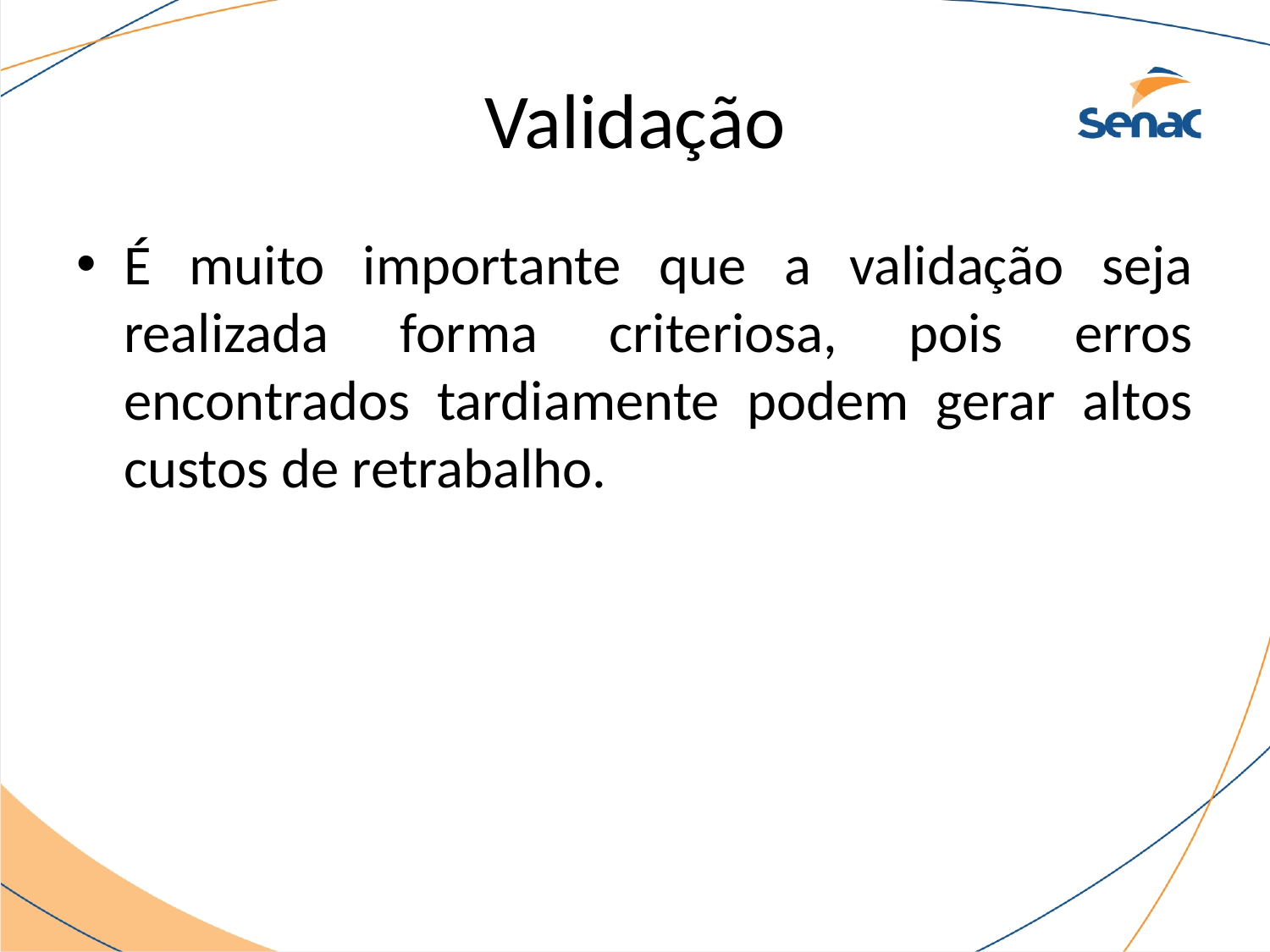

# Validação
É muito importante que a validação seja realizada forma criteriosa, pois erros encontrados tardiamente podem gerar altos custos de retrabalho.